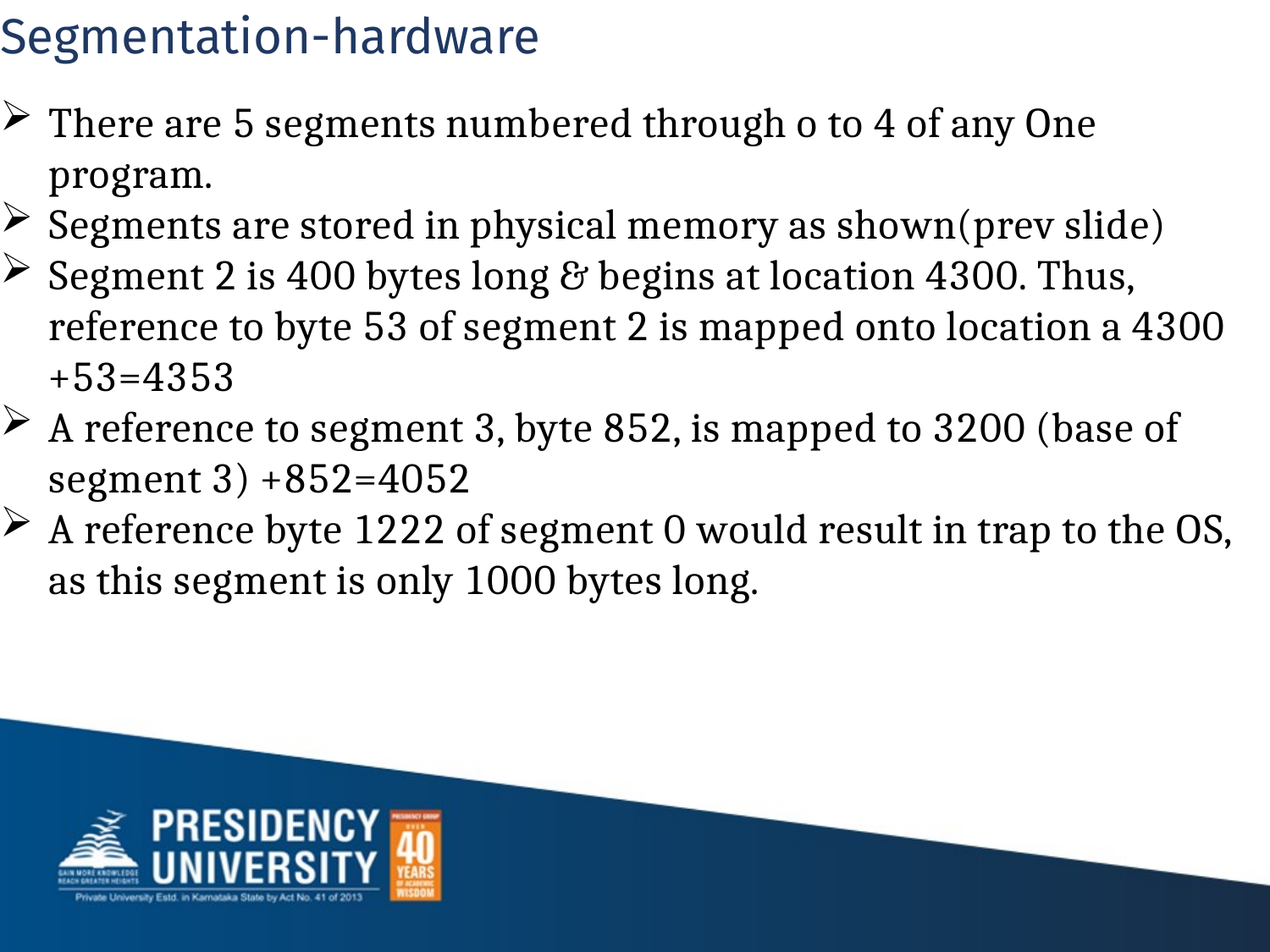

# Segmentation-hardware
There are 5 segments numbered through o to 4 of any One program.
Segments are stored in physical memory as shown(prev slide)
Segment 2 is 400 bytes long & begins at location 4300. Thus, reference to byte 53 of segment 2 is mapped onto location a 4300 +53=4353
A reference to segment 3, byte 852, is mapped to 3200 (base of segment 3) +852=4052
A reference byte 1222 of segment 0 would result in trap to the OS, as this segment is only 1000 bytes long.